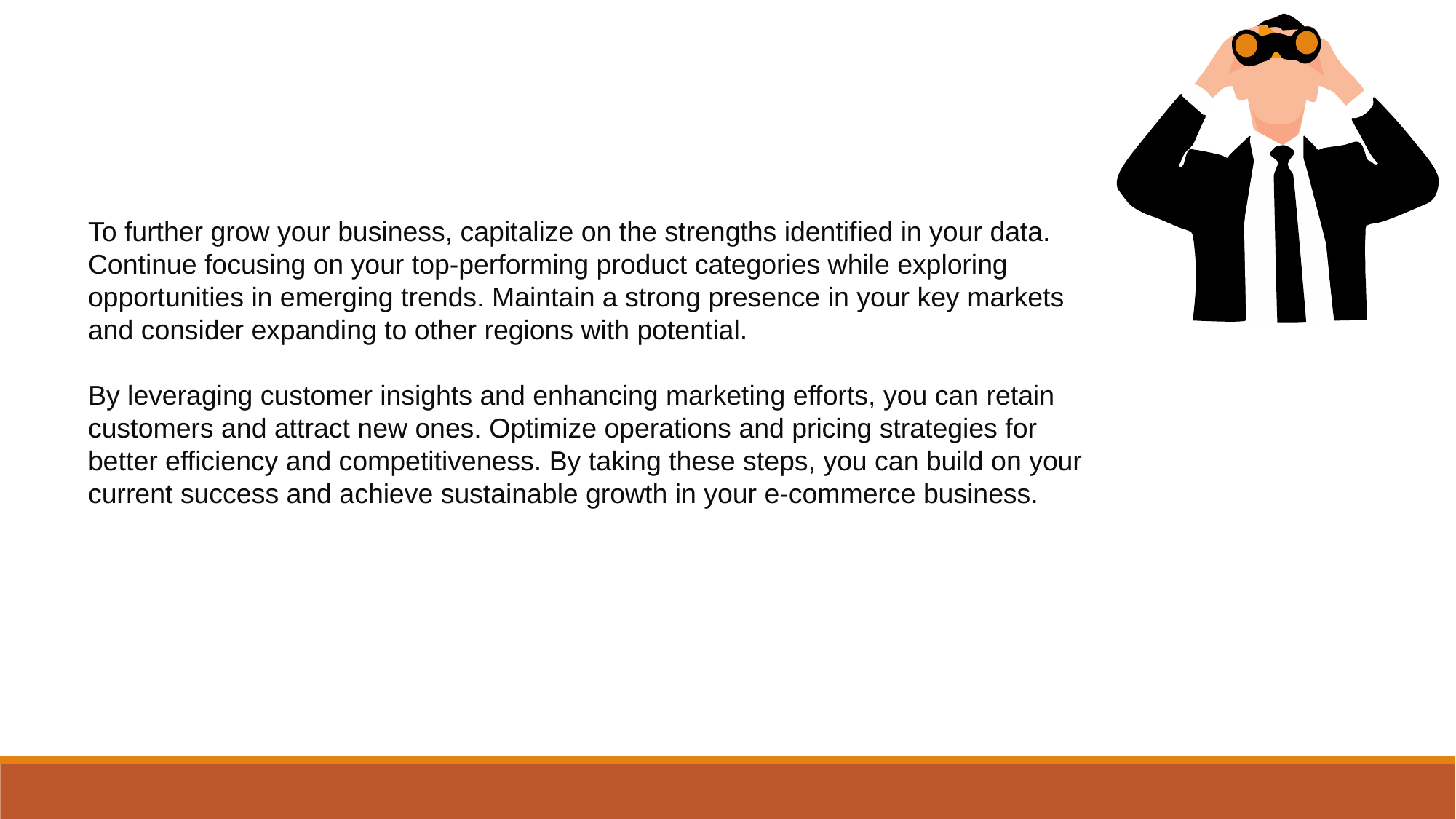

To further grow your business, capitalize on the strengths identified in your data. Continue focusing on your top-performing product categories while exploring opportunities in emerging trends. Maintain a strong presence in your key markets and consider expanding to other regions with potential.

By leveraging customer insights and enhancing marketing efforts, you can retain customers and attract new ones. Optimize operations and pricing strategies for better efficiency and competitiveness. By taking these steps, you can build on your current success and achieve sustainable growth in your e-commerce business.